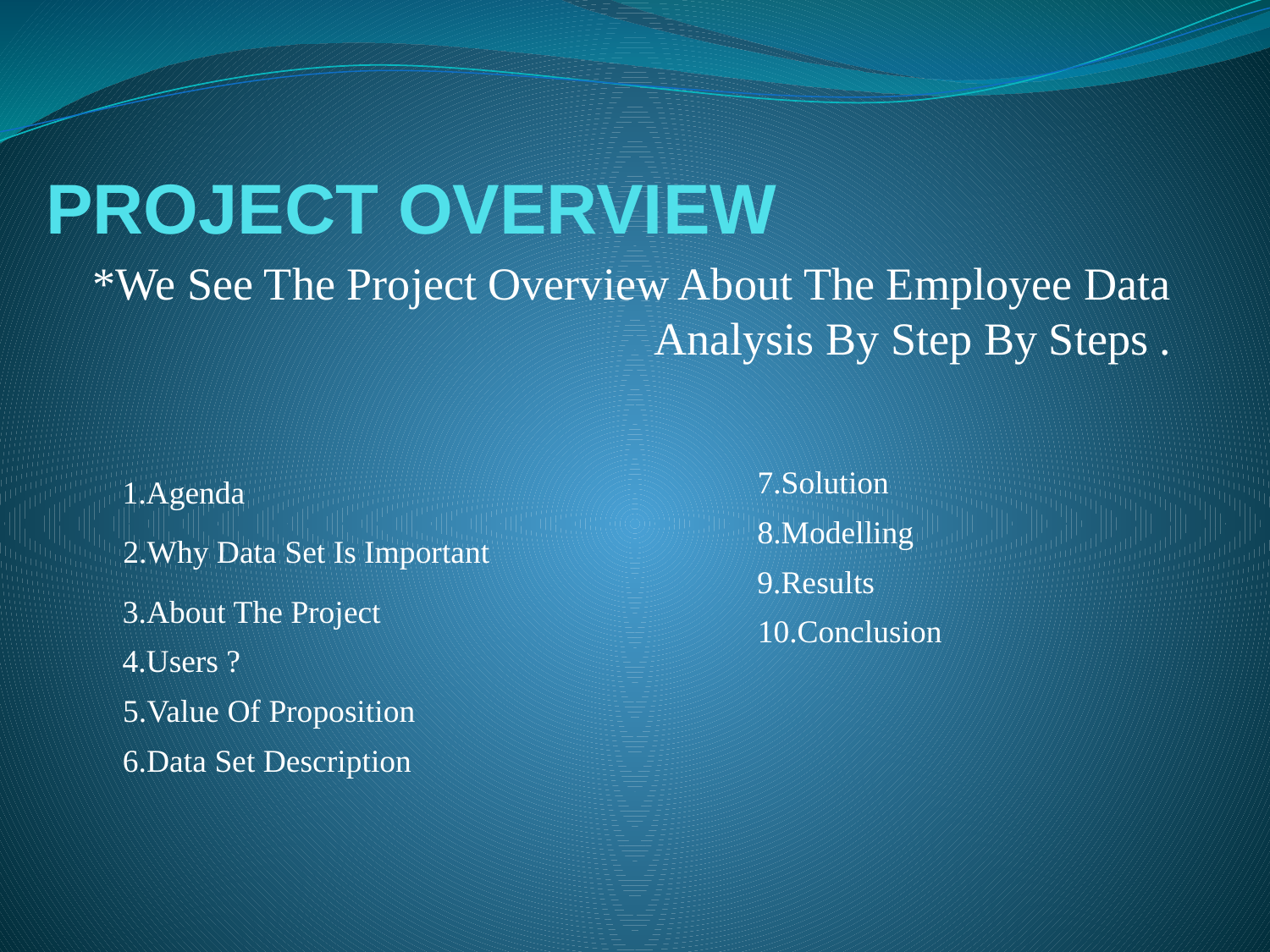

# PROJECT OVERVIEW
*We See The Project Overview About The Employee Data Analysis By Step By Steps .
7.Solution
1.Agenda
8.Modelling
2.Why Data Set Is Important
9.Results
3.About The Project
10.Conclusion
4.Users ?
5.Value Of Proposition
6.Data Set Description